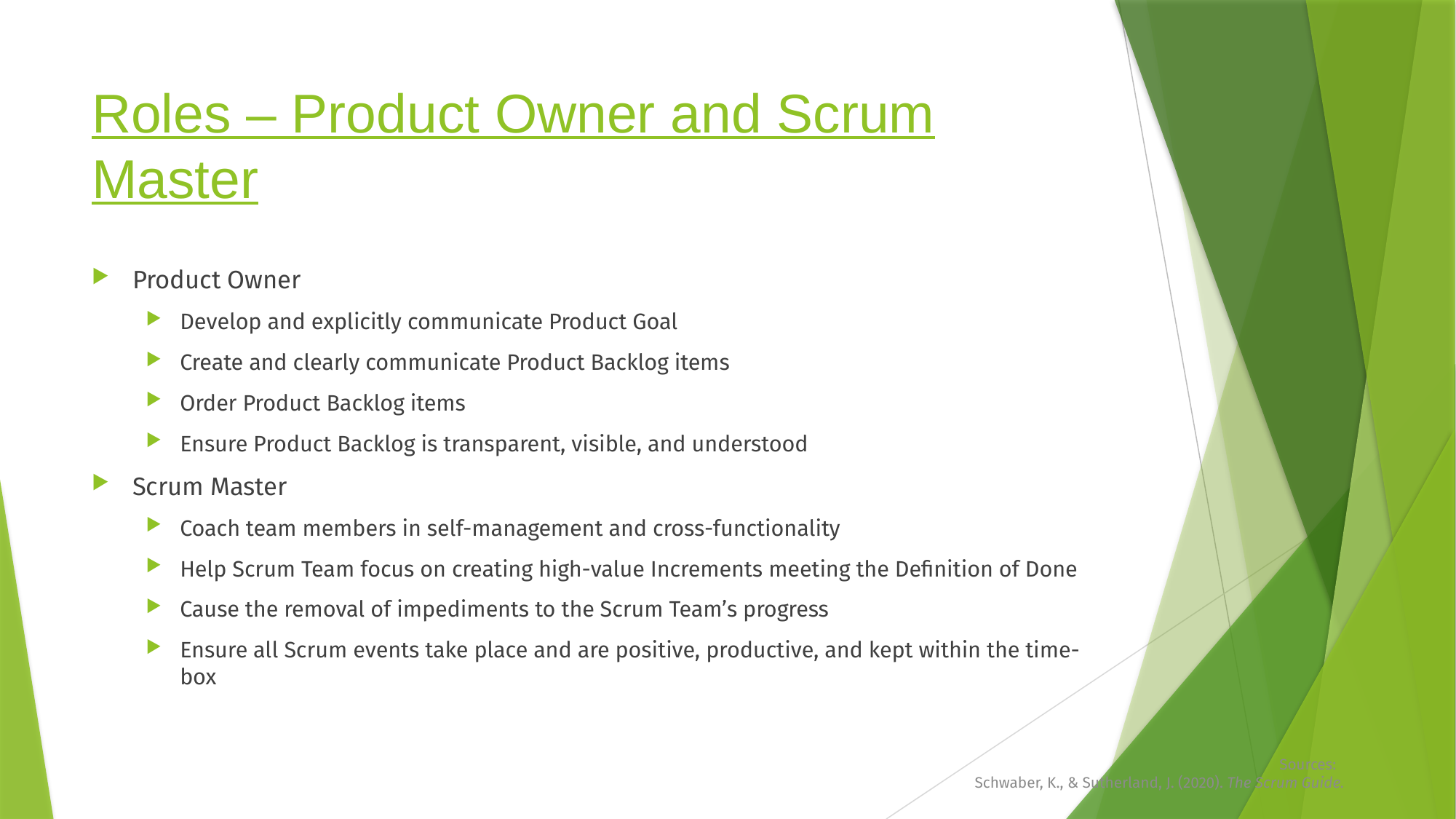

# Roles – Product Owner and Scrum Master
Product Owner
Develop and explicitly communicate Product Goal
Create and clearly communicate Product Backlog items
Order Product Backlog items
Ensure Product Backlog is transparent, visible, and understood
Scrum Master
Coach team members in self-management and cross-functionality
Help Scrum Team focus on creating high-value Increments meeting the Definition of Done
Cause the removal of impediments to the Scrum Team’s progress
Ensure all Scrum events take place and are positive, productive, and kept within the time-box
Sources:
Schwaber, K., & Sutherland, J. (2020). The Scrum Guide.